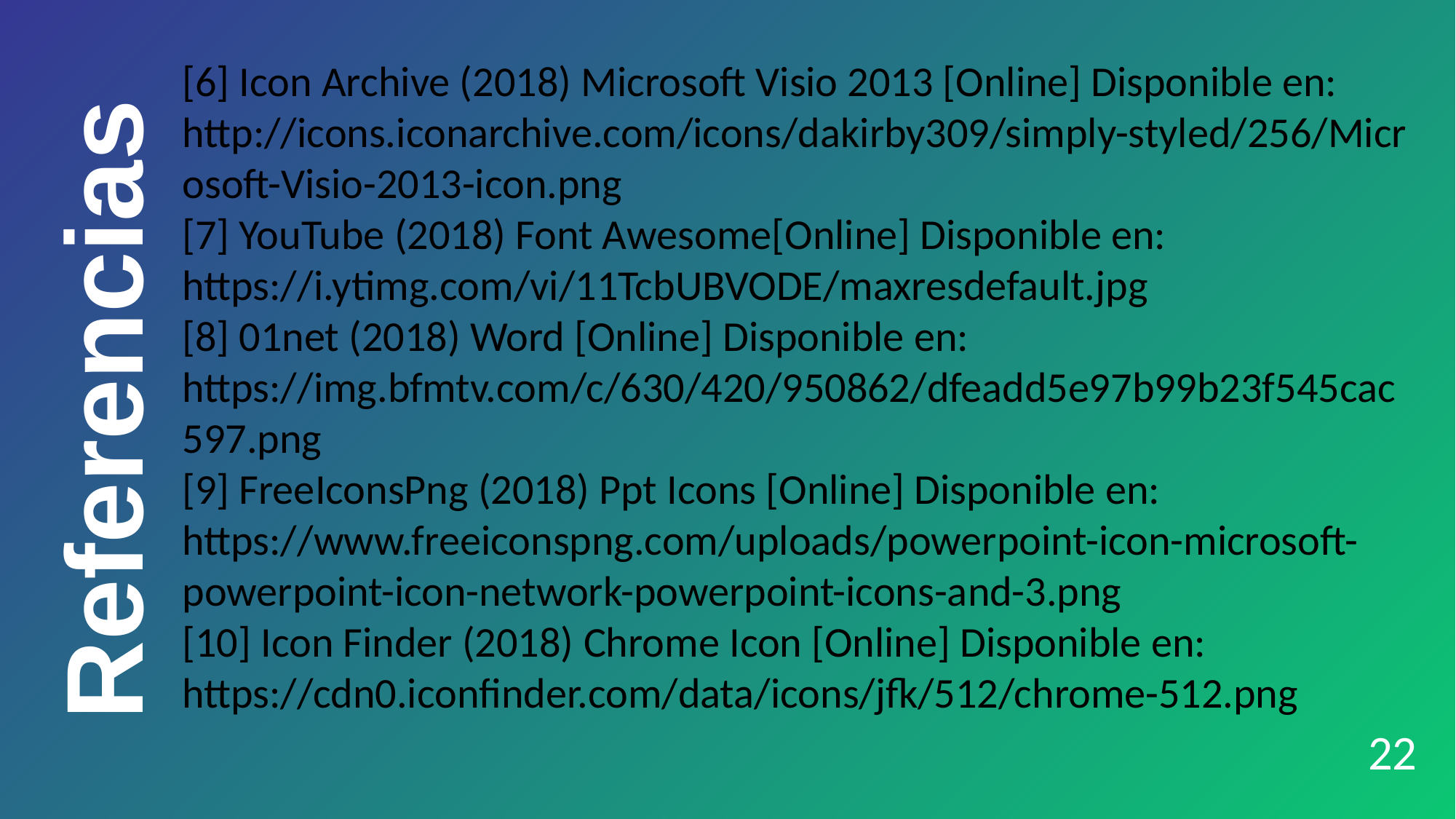

[6] Icon Archive (2018) Microsoft Visio 2013 [Online] Disponible en: http://icons.iconarchive.com/icons/dakirby309/simply-styled/256/Microsoft-Visio-2013-icon.png
[7] YouTube (2018) Font Awesome[Online] Disponible en: https://i.ytimg.com/vi/11TcbUBVODE/maxresdefault.jpg
[8] 01net (2018) Word [Online] Disponible en: https://img.bfmtv.com/c/630/420/950862/dfeadd5e97b99b23f545cac597.png
[9] FreeIconsPng (2018) Ppt Icons [Online] Disponible en: https://www.freeiconspng.com/uploads/powerpoint-icon-microsoft-powerpoint-icon-network-powerpoint-icons-and-3.png
[10] Icon Finder (2018) Chrome Icon [Online] Disponible en: https://cdn0.iconfinder.com/data/icons/jfk/512/chrome-512.png
Referencias
22